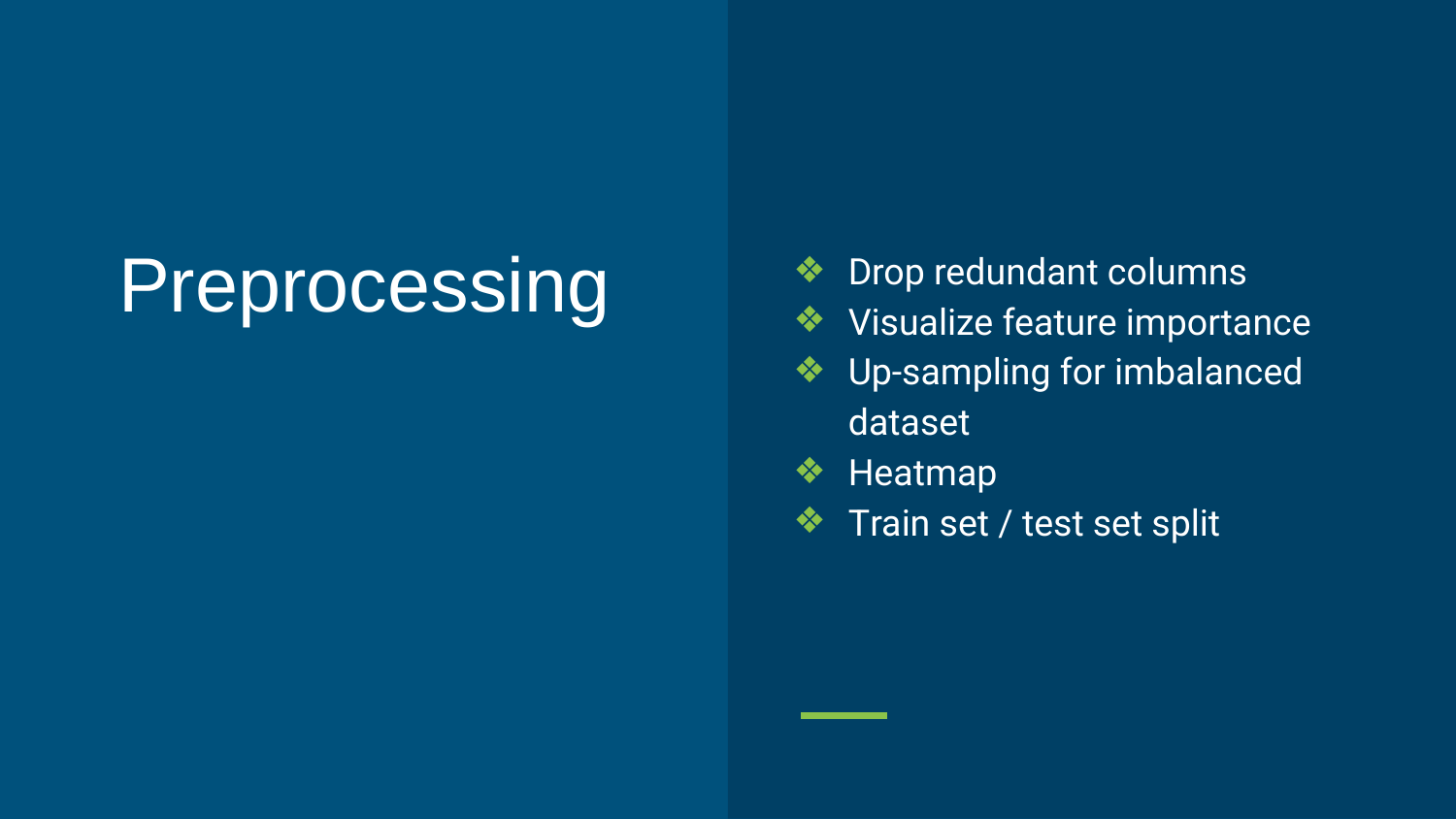

Drop redundant columns
Visualize feature importance
Up-sampling for imbalanced dataset
Heatmap
Train set / test set split
# Preprocessing